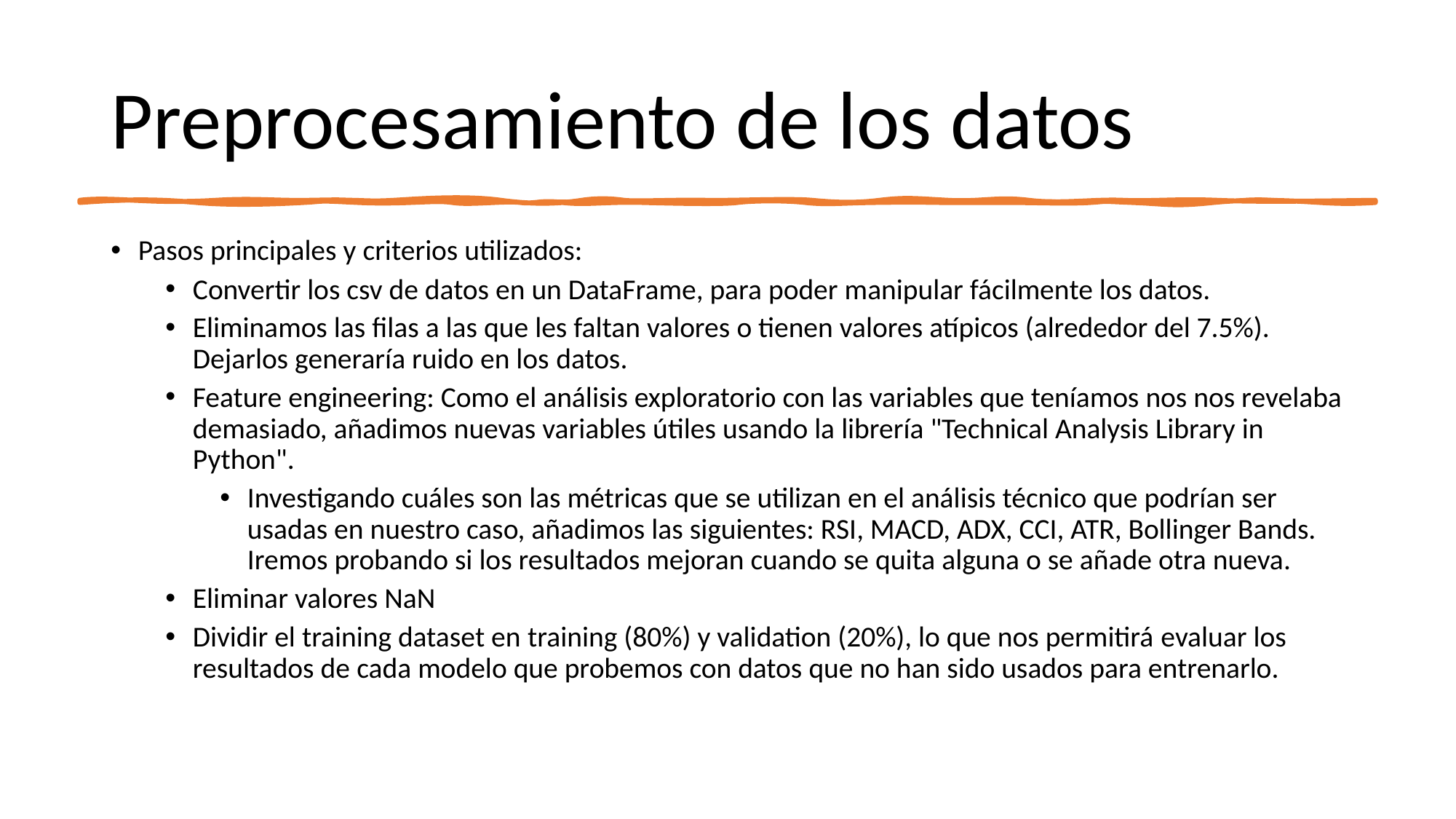

# Preprocesamiento de los datos

Pasos principales y criterios utilizados:
Convertir los csv de datos en un DataFrame, para poder manipular fácilmente los datos.
Eliminamos las filas a las que les faltan valores o tienen valores atípicos (alrededor del 7.5%). Dejarlos generaría ruido en los datos.
Feature engineering: Como el análisis exploratorio con las variables que teníamos nos nos revelaba demasiado, añadimos nuevas variables útiles usando la librería "Technical Analysis Library in Python".
Investigando cuáles son las métricas que se utilizan en el análisis técnico que podrían ser usadas en nuestro caso, añadimos las siguientes: RSI, MACD, ADX, CCI, ATR, Bollinger Bands. Iremos probando si los resultados mejoran cuando se quita alguna o se añade otra nueva.
Eliminar valores NaN
Dividir el training dataset en training (80%) y validation (20%), lo que nos permitirá evaluar los resultados de cada modelo que probemos con datos que no han sido usados para entrenarlo.